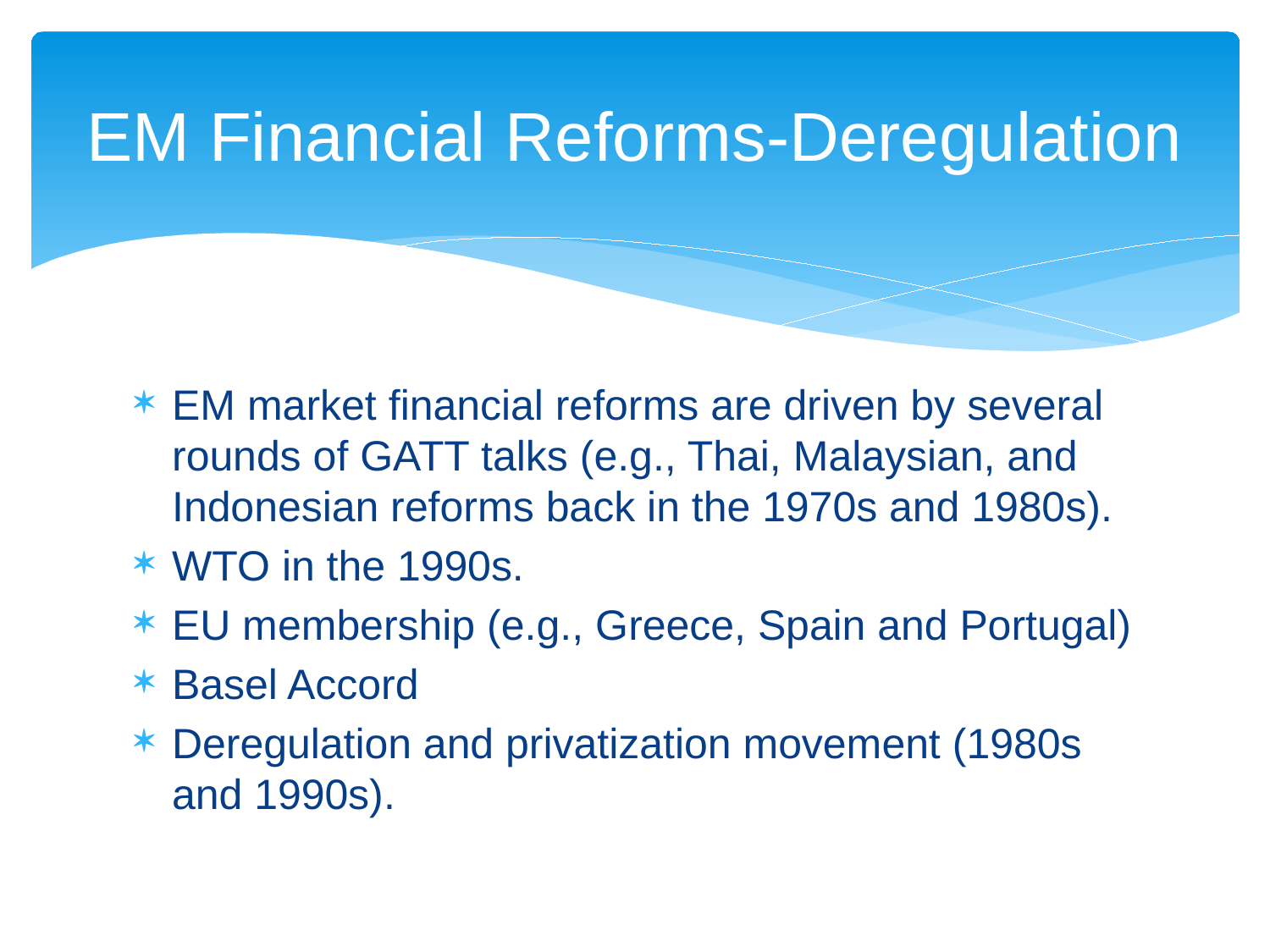

# EM Financial Reforms-Deregulation
EM market financial reforms are driven by several rounds of GATT talks (e.g., Thai, Malaysian, and Indonesian reforms back in the 1970s and 1980s).
WTO in the 1990s.
EU membership (e.g., Greece, Spain and Portugal)
Basel Accord
Deregulation and privatization movement (1980s and 1990s).